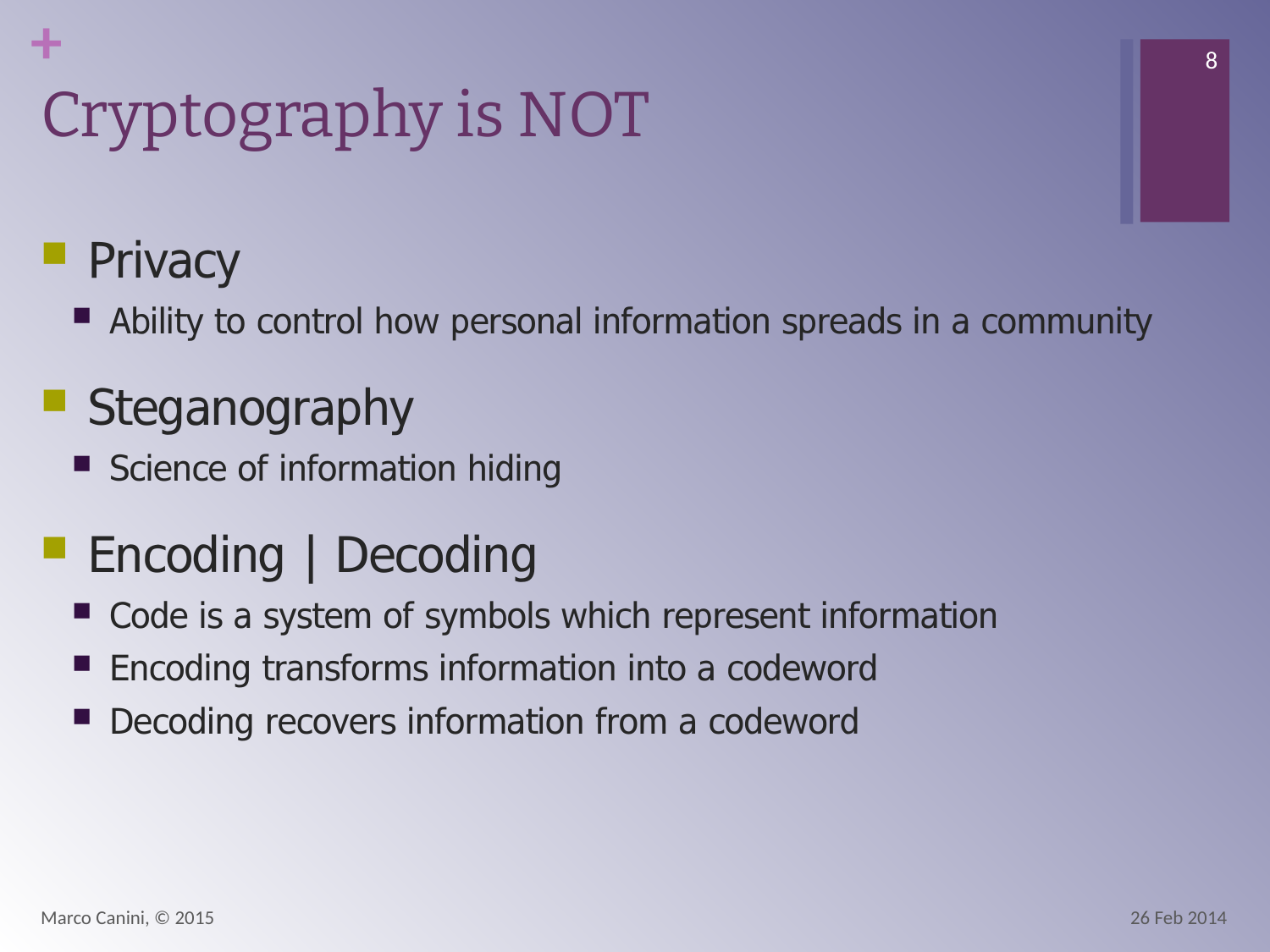

8
# Cryptography is NOT
Privacy
Ability to control how personal information spreads in a community
Steganography
Science of information hiding
Encoding | Decoding
Code is a system of symbols which represent information
Encoding transforms information into a codeword
Decoding recovers information from a codeword

Marco Canini, © 2015
26 Feb 2014